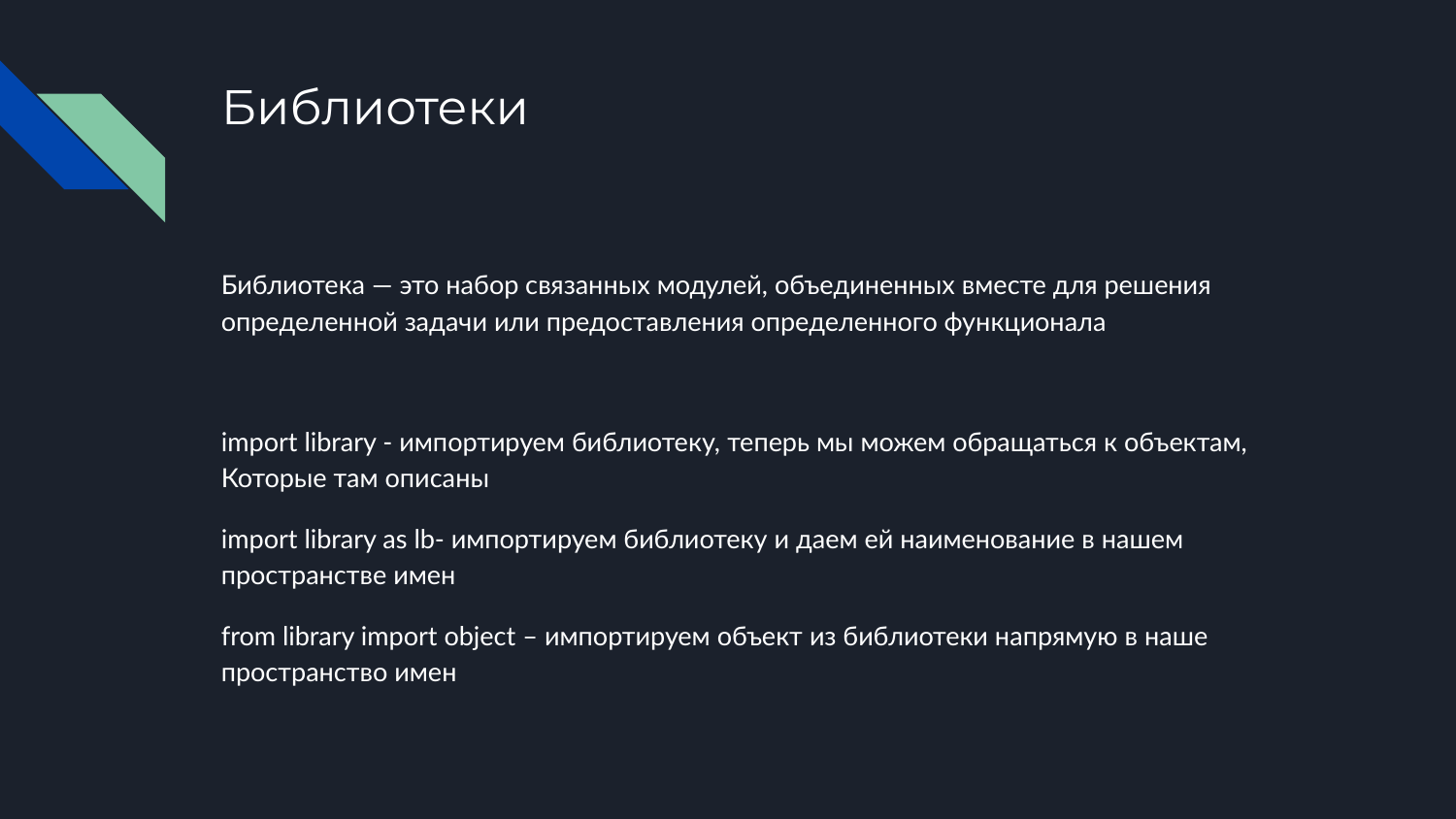

# Библиотеки
Библиотека — это набор связанных модулей, объединенных вместе для решения определенной задачи или предоставления определенного функционала

import library - импортируем библиотеку, теперь мы можем обращаться к объектам, Которые там описаны
import library as lb- импортируем библиотеку и даем ей наименование в нашем пространстве имен
from library import object – импортируем объект из библиотеки напрямую в наше пространство имен